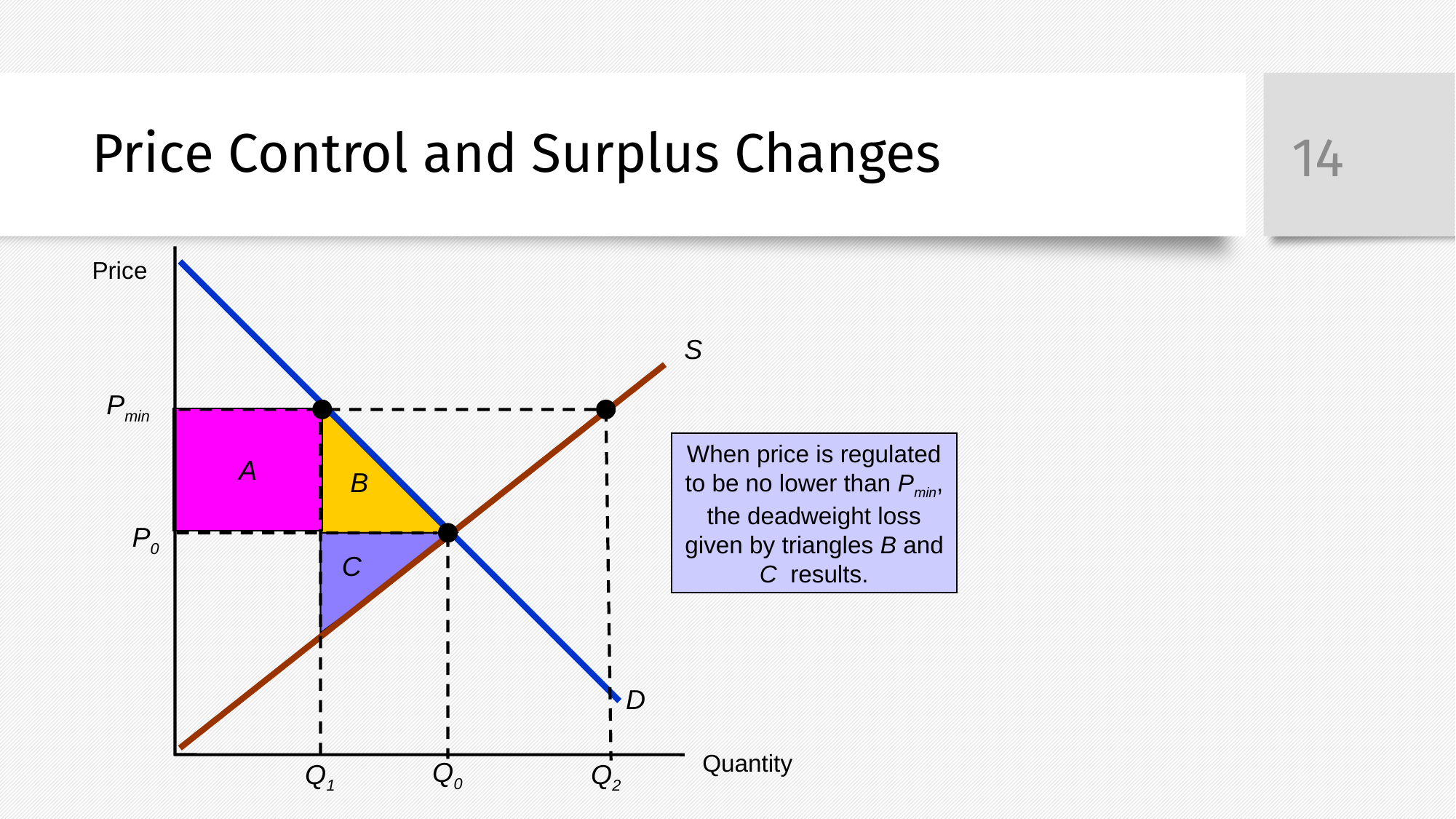

14
# Price Control and Surplus Changes

Price

S

D
Pmin

Q1

B

A

Q2
When price is regulated to be no lower than Pmin, the deadweight loss given by triangles B and C  results.
P0

Q0

C
Quantity